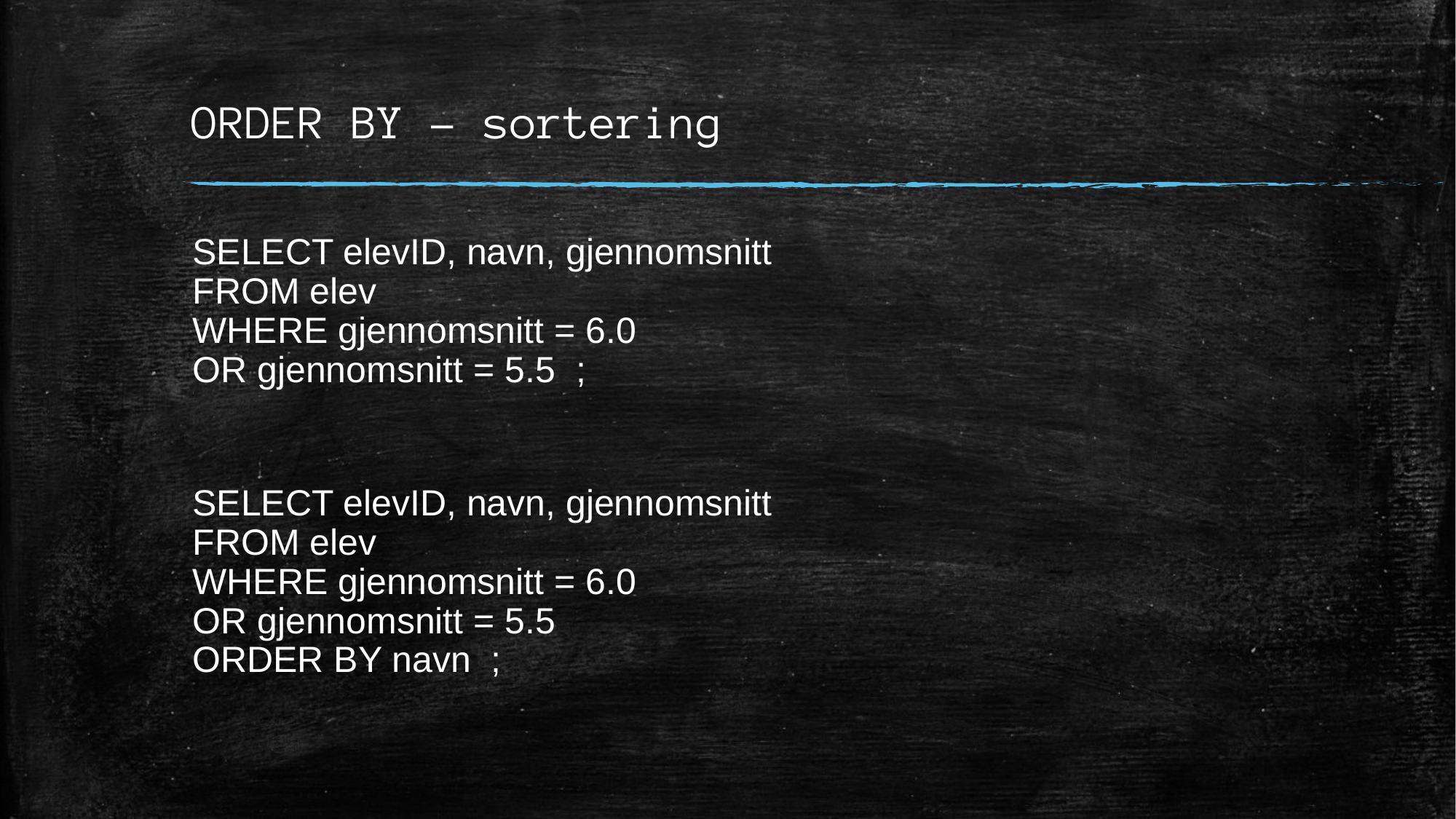

# ORDER BY - sortering
SELECT elevID, navn, gjennomsnitt
FROM elev
WHERE gjennomsnitt = 6.0
OR gjennomsnitt = 5.5  ;

SELECT elevID, navn, gjennomsnitt
FROM elev
WHERE gjennomsnitt = 6.0
OR gjennomsnitt = 5.5
ORDER BY navn  ;